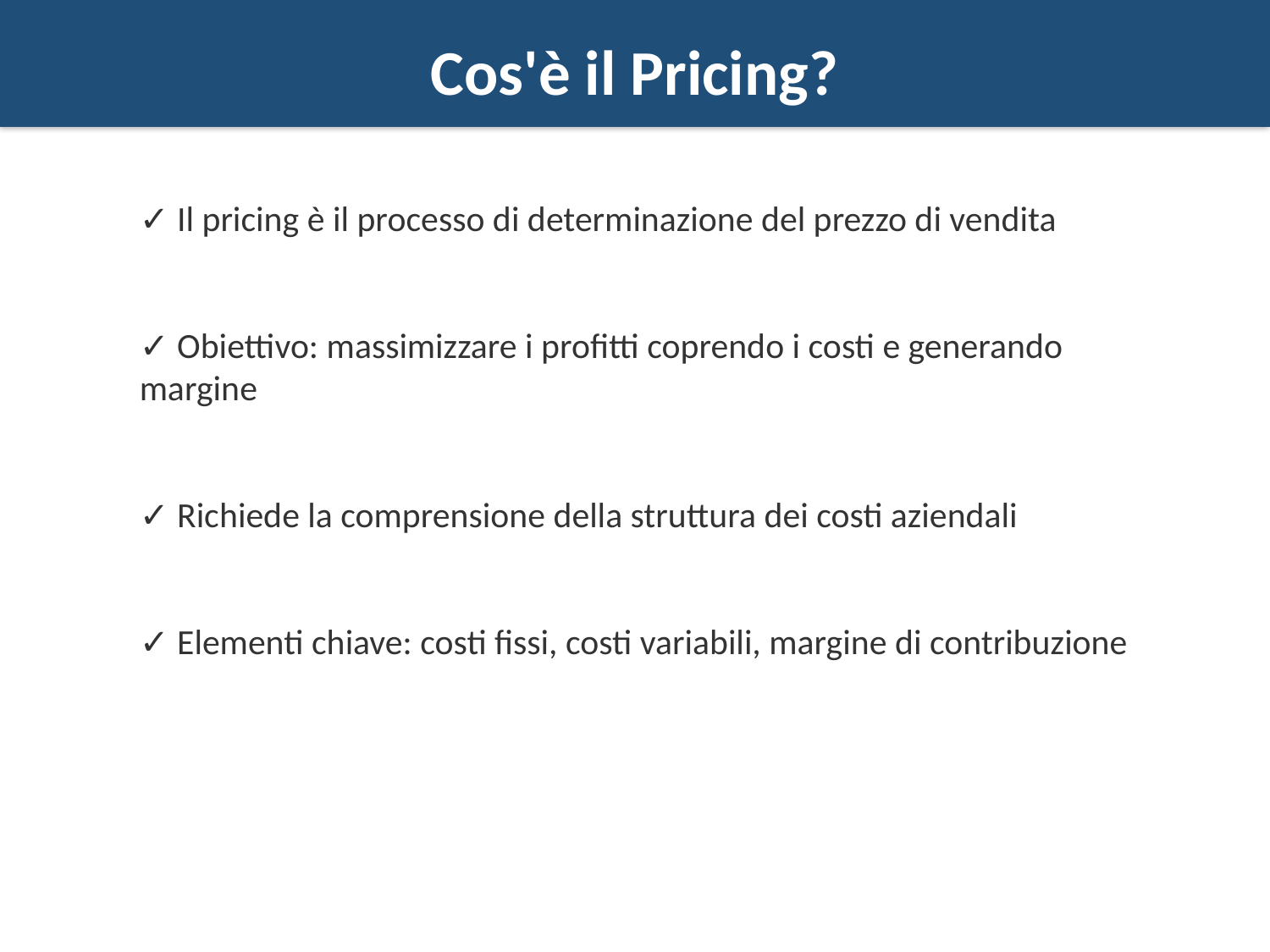

Cos'è il Pricing?
✓ Il pricing è il processo di determinazione del prezzo di vendita

✓ Obiettivo: massimizzare i profitti coprendo i costi e generando margine

✓ Richiede la comprensione della struttura dei costi aziendali

✓ Elementi chiave: costi fissi, costi variabili, margine di contribuzione